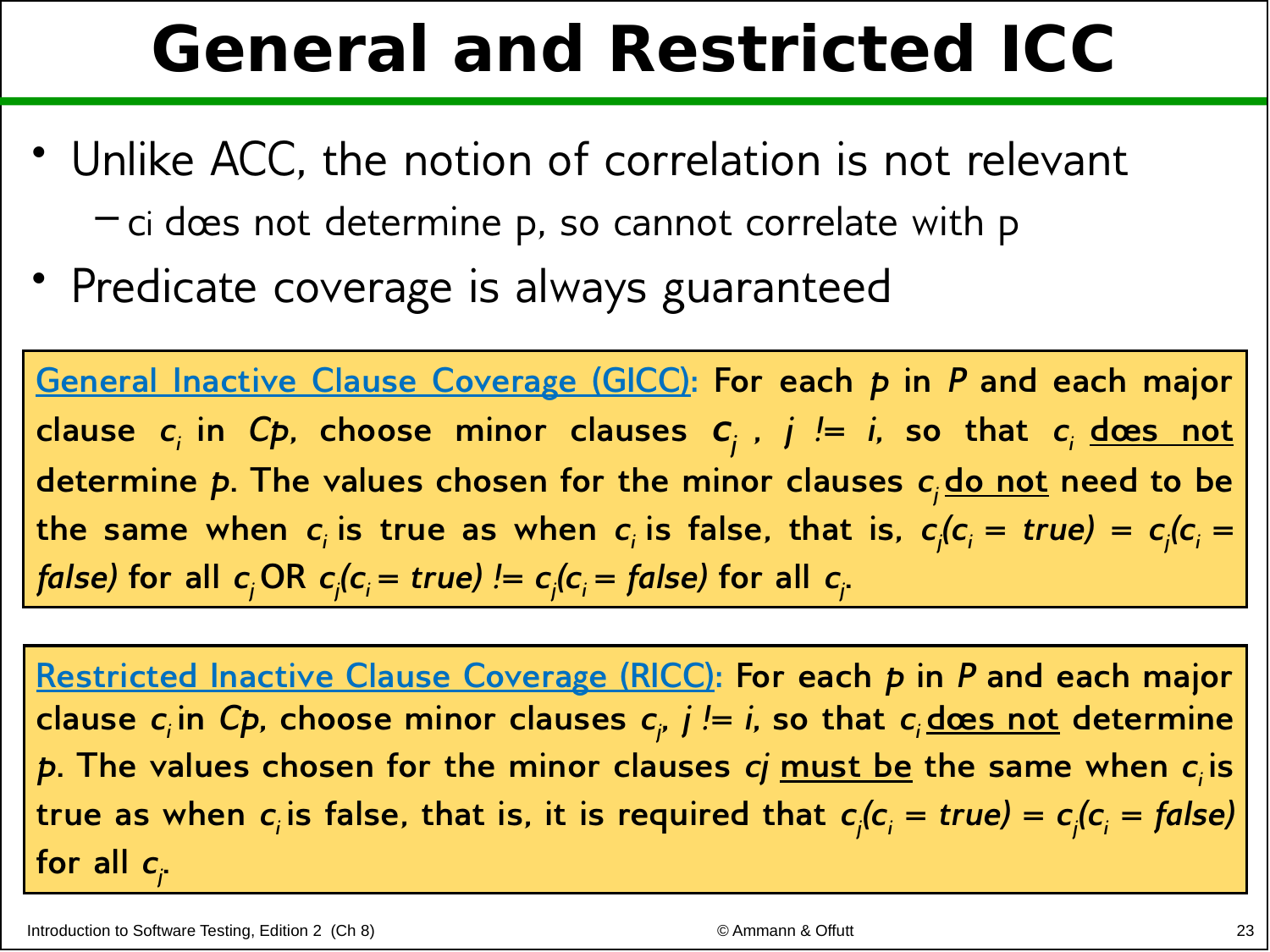

# General and Restricted ICC
Unlike ACC, the notion of correlation is not relevant
ci does not determine p, so cannot correlate with p
Predicate coverage is always guaranteed
General Inactive Clause Coverage (GICC): For each p in P and each major clause ci in Cp, choose minor clauses cj , j != i, so that ci does not determine p. The values chosen for the minor clauses cj do not need to be the same when ci is true as when ci is false, that is, cj(ci = true) = cj(ci = false) for all cj OR cj(ci = true) != cj(ci = false) for all cj.
Restricted Inactive Clause Coverage (RICC): For each p in P and each major clause ci in Cp, choose minor clauses cj, j != i, so that ci does not determine p. The values chosen for the minor clauses cj must be the same when ci is true as when ci is false, that is, it is required that cj(ci = true) = cj(ci = false) for all cj.
23
© Ammann & Offutt
Introduction to Software Testing, Edition 2  (Ch 8)